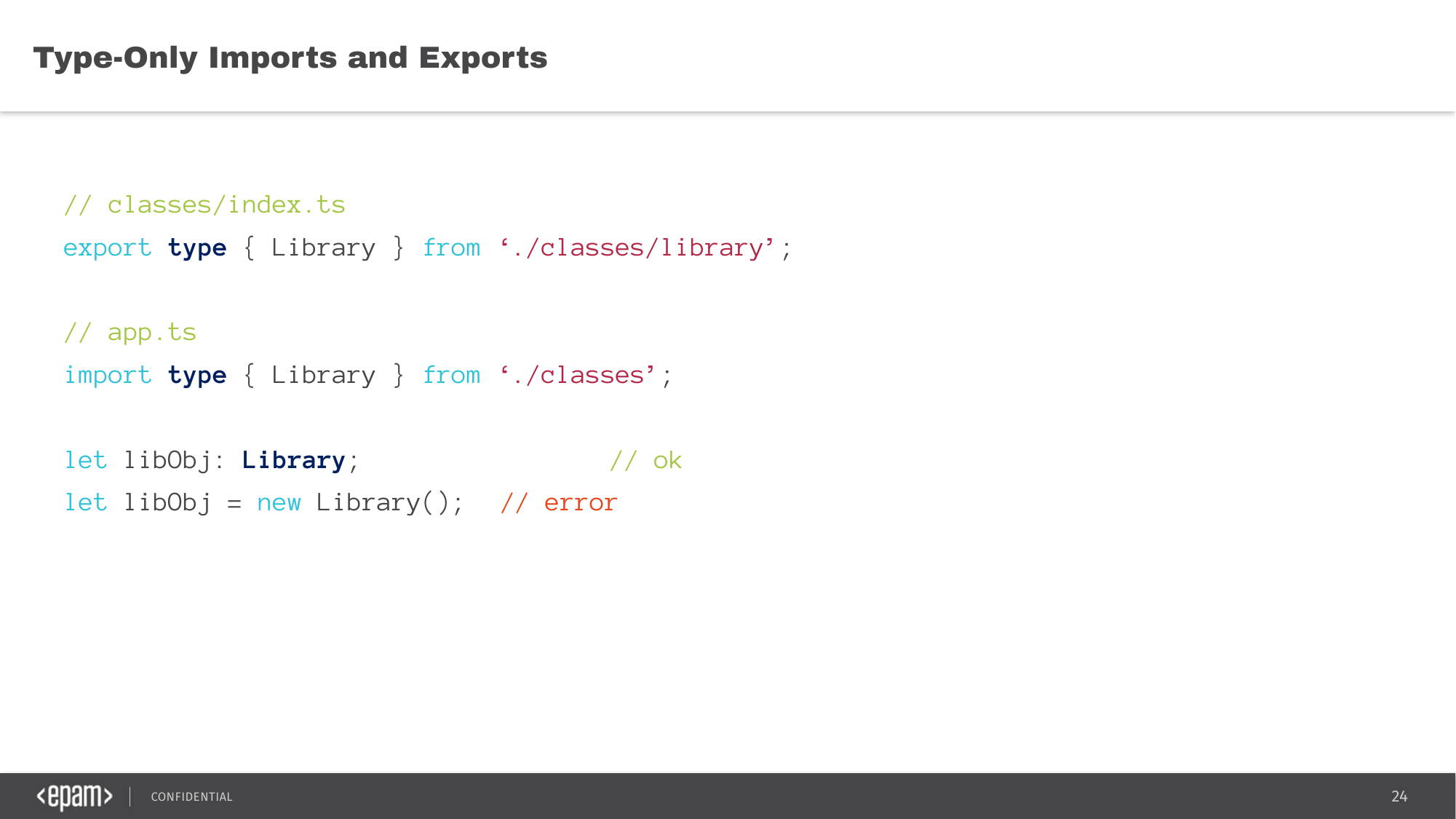

Type-Only Imports and Exports
// classes/index.ts
export type { Library } from ‘./classes/library’;

// app.ts
import type { Library } from ‘./classes’;

let libObj: Library;			// ok
let libObj = new Library();	// error